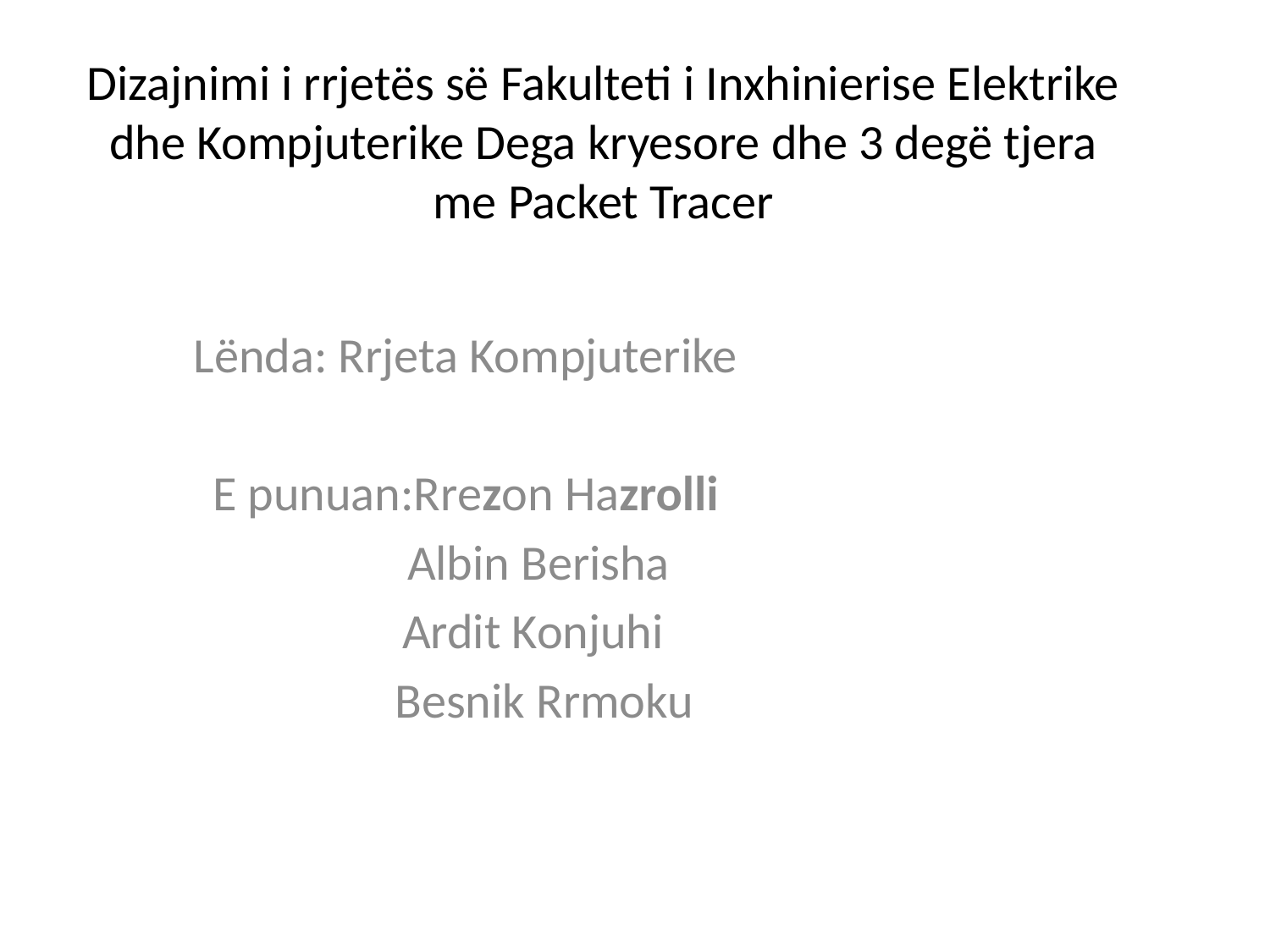

# Dizajnimi i rrjetës së Fakulteti i Inxhinierise Elektrike dhe Kompjuterike Dega kryesore dhe 3 degë tjera me Packet Tracer
Lënda: Rrjeta Kompjuterike

E punuan:Rrezon Hazrolli
             Albin Berisha
            Ardit Konjuhi
              Besnik Rrmoku